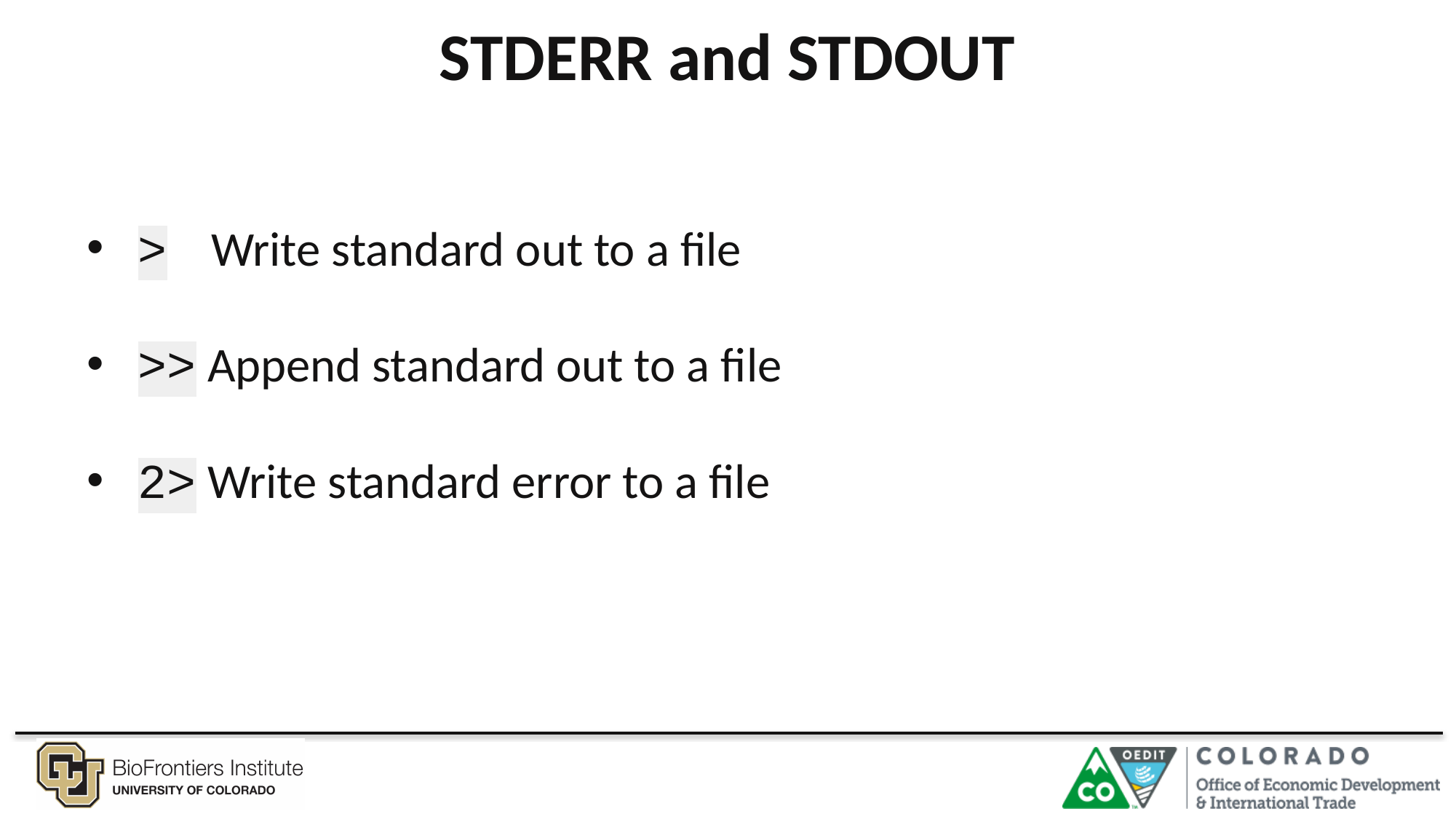

# STDERR and STDOUT
>    Write standard out to a file
>> Append standard out to a file
2> Write standard error to a file